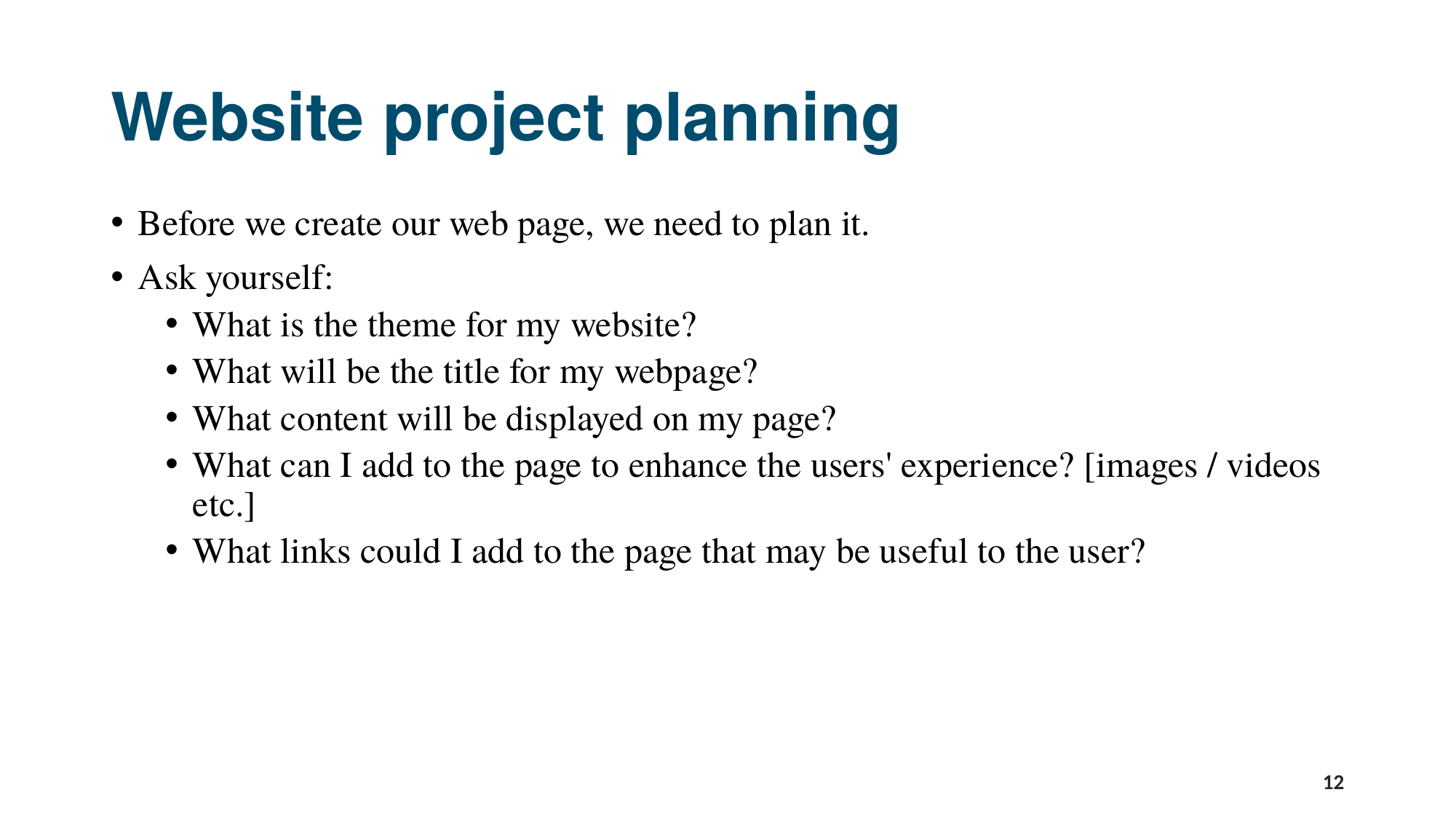

# Website project planning
Before we create our web page, we need to plan it.
Ask yourself:
What is the theme for my website?
What will be the title for my webpage?
What content will be displayed on my page?
What can I add to the page to enhance the users' experience? [images / videos etc.]
What links could I add to the page that may be useful to the user?
12